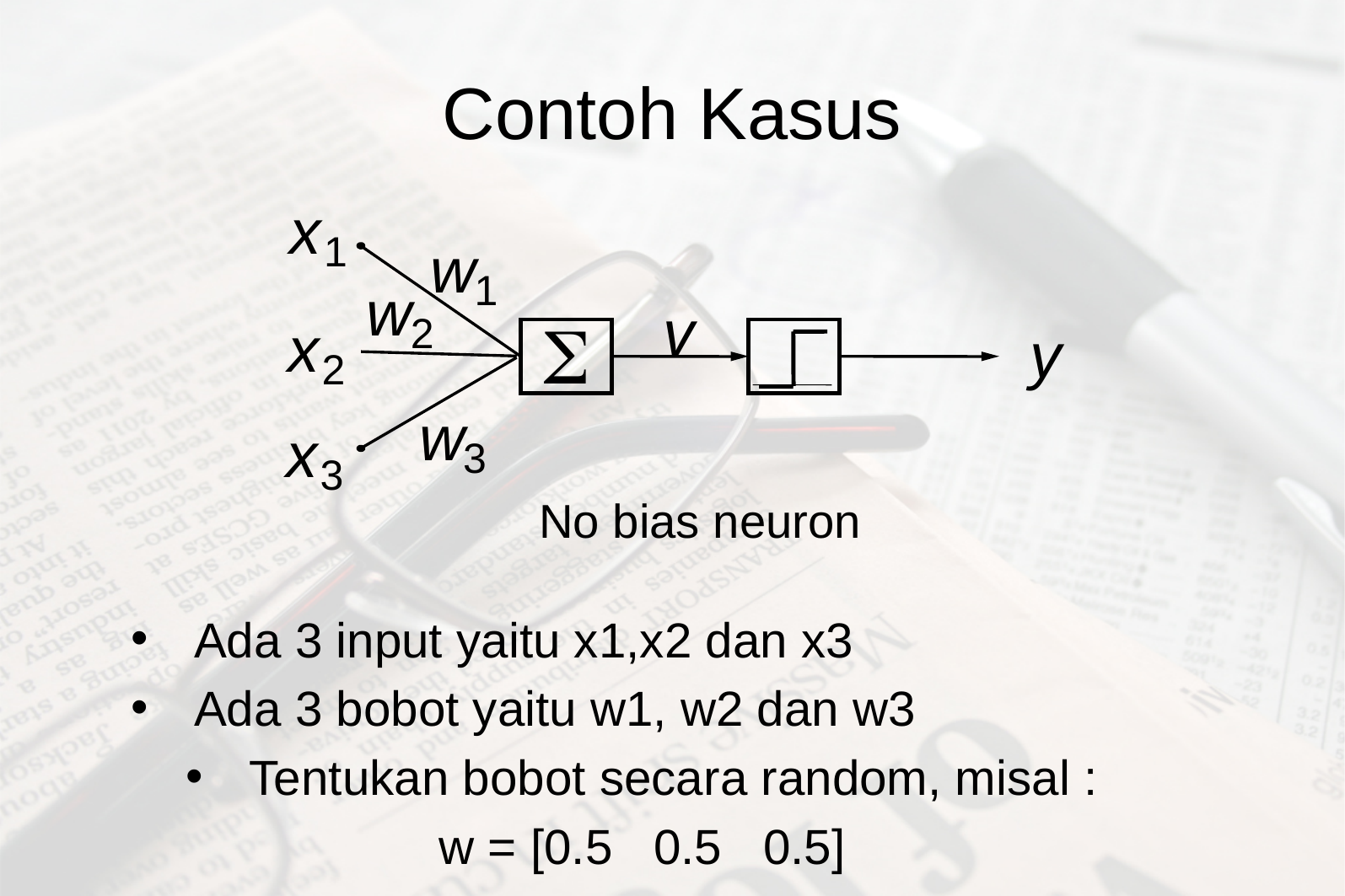

# Contoh Kasus
x

1
w

1
v
Σ

y

w
x
3

3
No bias neuron
w
2
x
2

Ada 3 input yaitu x1,x2 dan x3
Ada 3 bobot yaitu w1, w2 dan w3
Tentukan bobot secara random, misal :
		w = [0.5   0.5   0.5]